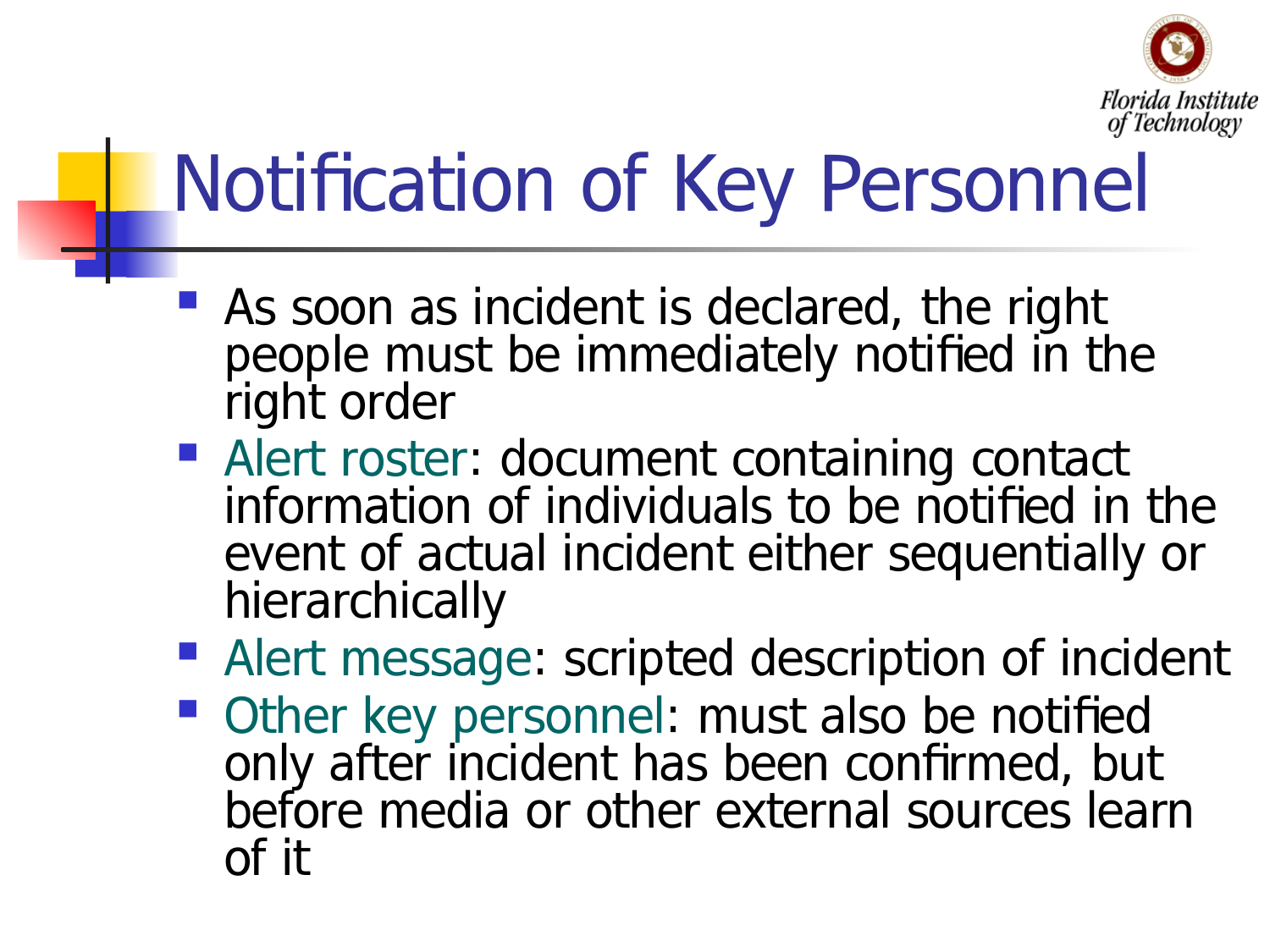

# Notification of Key Personnel
As soon as incident is declared, the right people must be immediately notified in the right order
Alert roster: document containing contact information of individuals to be notified in the event of actual incident either sequentially or hierarchically
Alert message: scripted description of incident
Other key personnel: must also be notified only after incident has been confirmed, but before media or other external sources learn of it